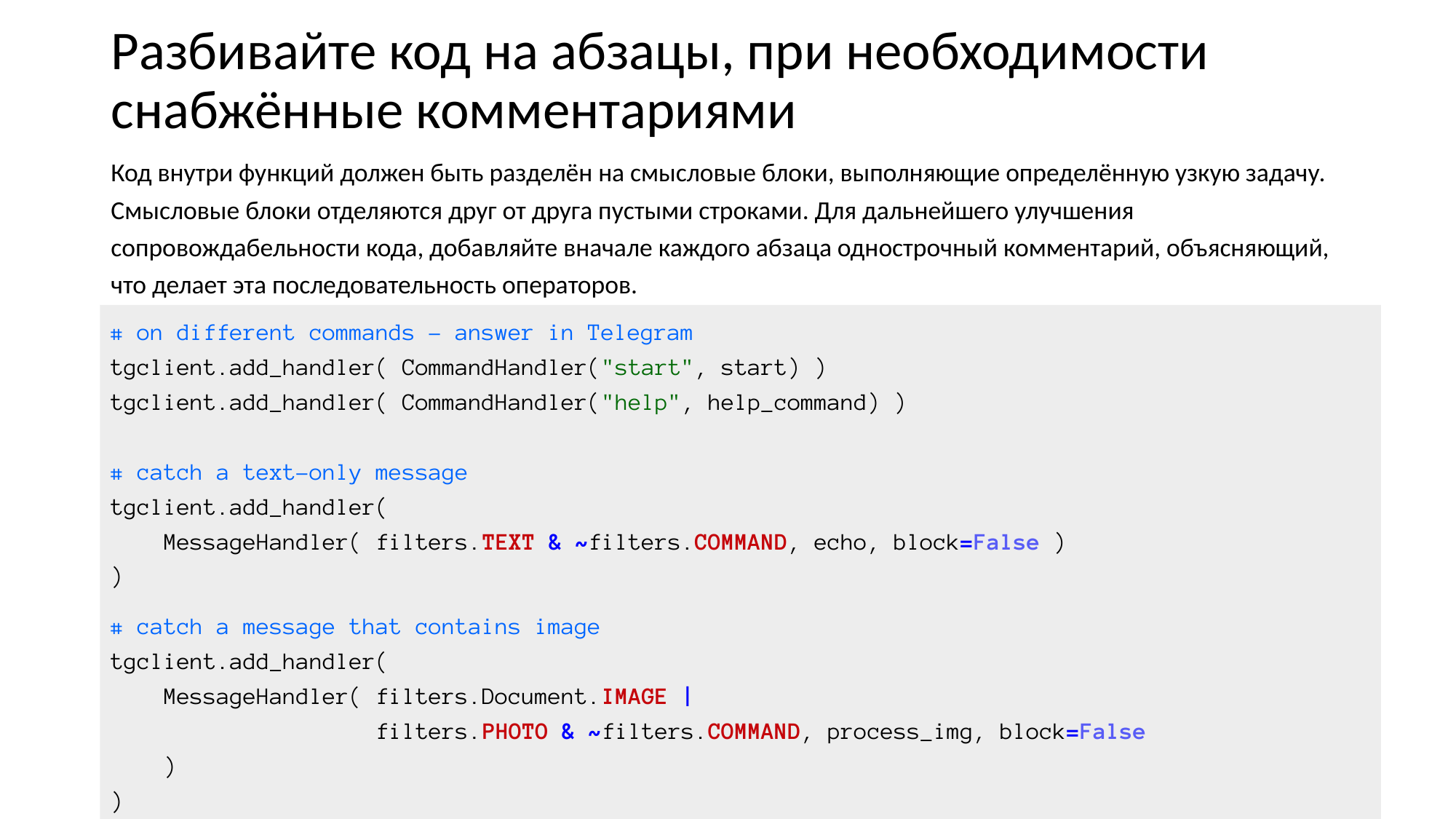

# Разбивайте код на абзацы, при необходимости снабжённые комментариями
Код внутри функций должен быть разделён на смысловые блоки, выполняющие определённую узкую задачу. Смысловые блоки отделяются друг от друга пустыми строками. Для дальнейшего улучшения сопровождабельности кода, добавляйте вначале каждого абзаца однострочный комментарий, объясняющий, что делает эта последовательность операторов.
# on different commands - answer in Telegram tgclient.add_handler( CommandHandler("start", start) ) tgclient.add_handler( CommandHandler("help", help_command) ) # catch a text-only message tgclient.add_handler(     MessageHandler( filters.TEXT & ~filters.COMMAND, echo, block=False ) )
# catch a message that contains image tgclient.add_handler(     MessageHandler( filters.Document.IMAGE |                     filters.PHOTO & ~filters.COMMAND, process_img, block=False     ) )